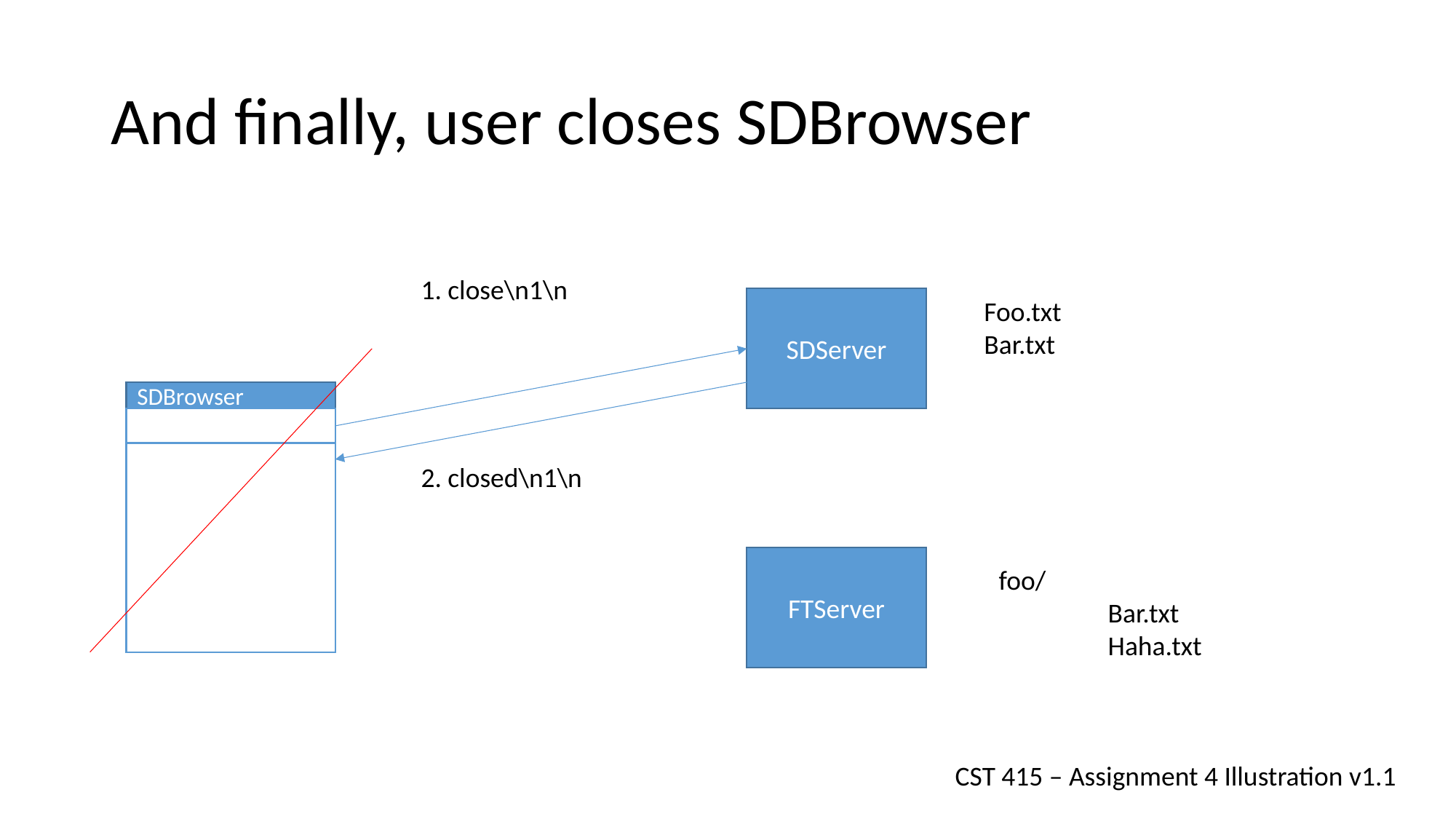

# And finally, user closes SDBrowser
1. close\n1\n
SDServer
Foo.txt
Bar.txt
SDBrowser

2. closed\n1\n
FTServer
foo/
	Bar.txt
	Haha.txt
CST 415 – Assignment 4 Illustration v1.1